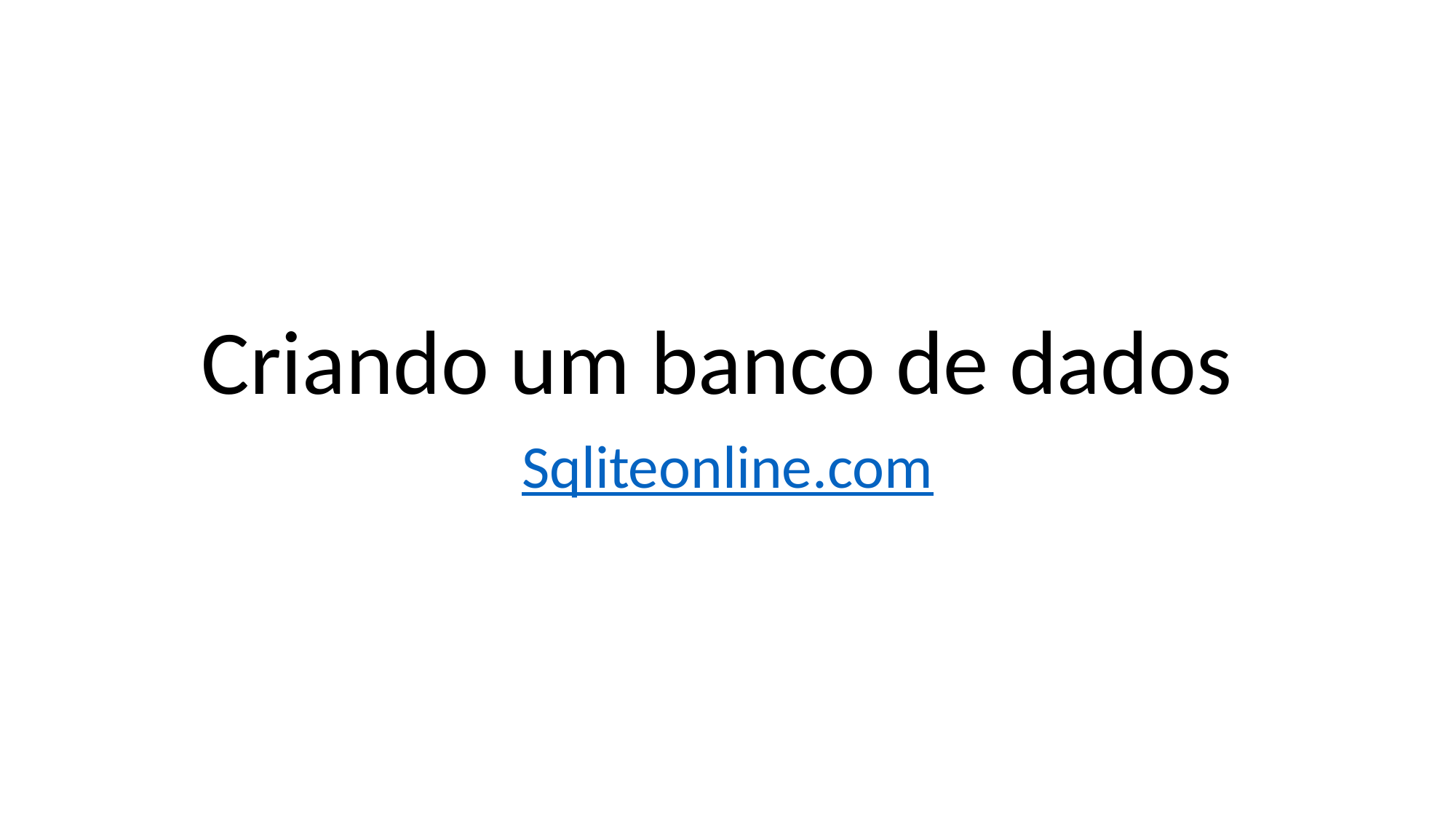

# Criando um banco de dados
Sqliteonline.com